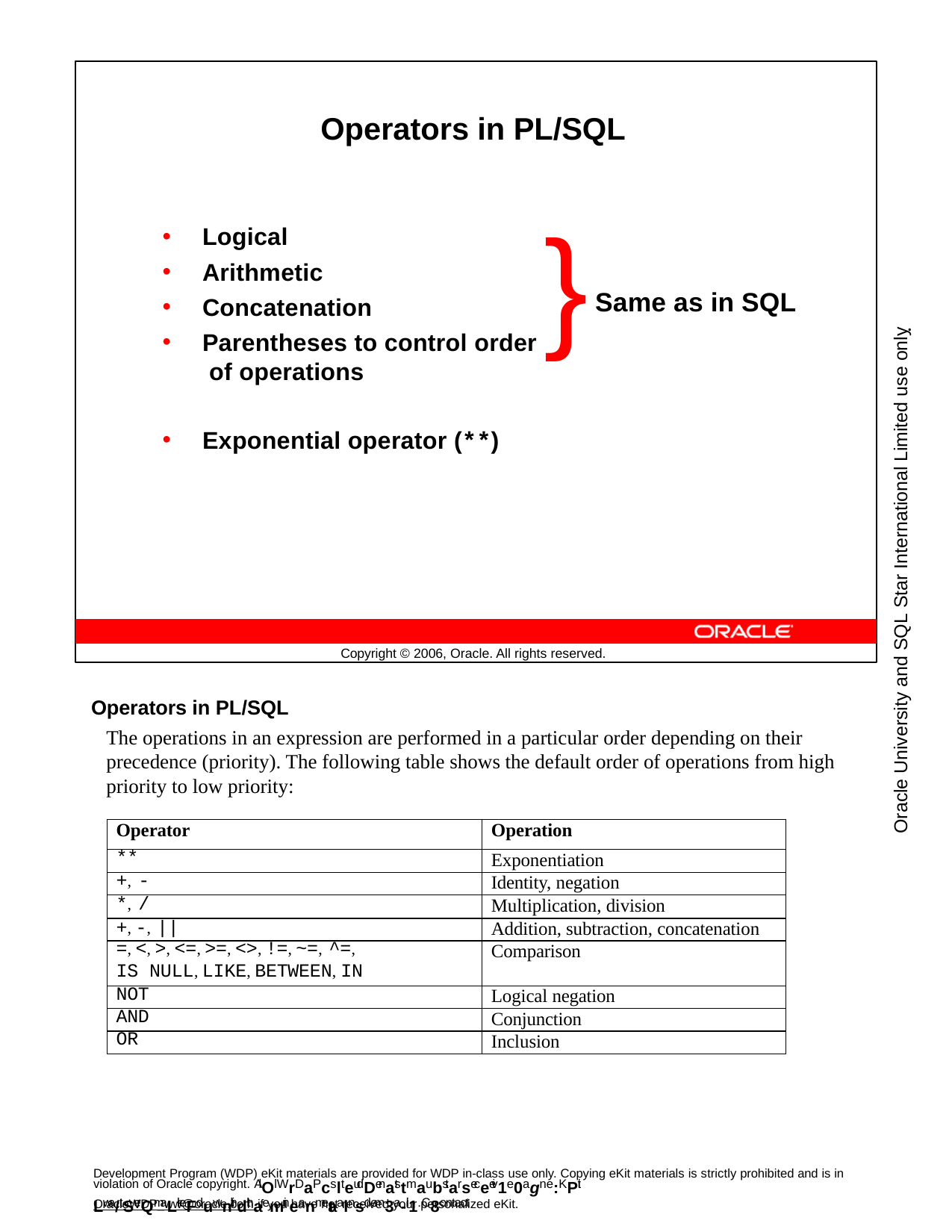

# Operators in PL/SQL
}
Logical
Arithmetic
Concatenation
Parentheses to control order  of operations
Same as in SQL
Oracle University and SQL Star International Limited use onlyฺ
Exponential operator (**)
Copyright © 2006, Oracle. All rights reserved.
Operators in PL/SQL
The operations in an expression are performed in a particular order depending on their  precedence (priority). The following table shows the default order of operations from high  priority to low priority:
| Operator | Operation |
| --- | --- |
| \*\* | Exponentiation |
| +, - | Identity, negation |
| \*, / | Multiplication, division |
| +, -, || | Addition, subtraction, concatenation |
| =, <, >, <=, >=, <>, !=, ~=, ^=, IS NULL, LIKE, BETWEEN, IN | Comparison |
| NOT | Logical negation |
| AND | Conjunction |
| OR | Inclusion |
Development Program (WDP) eKit materials are provided for WDP in-class use only. Copying eKit materials is strictly prohibited and is in
violation of Oracle copyright. AlOl WrDaPcslteudDenatstmaubstarseceeiv1e0agn e:KPit Lwa/tSerQmaLrkeFduwnithdthaemir neanmetaalnsd em3a-il1. C8ontact
OracleWDP_ww@oracle.com if you have not received your personalized eKit.